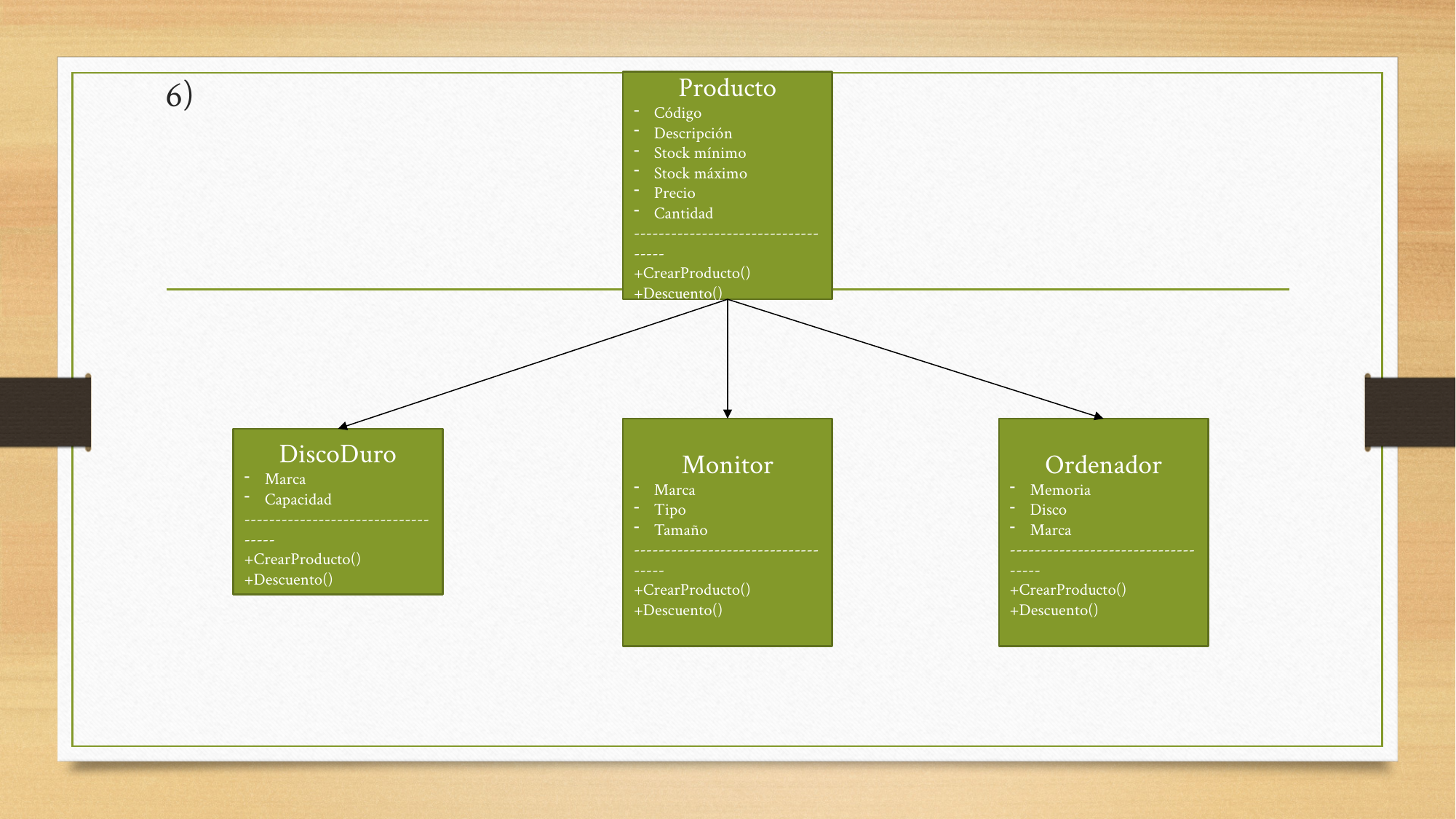

# 6)
Producto
Código
Descripción
Stock mínimo
Stock máximo
Precio
Cantidad
-----------------------------------
+CrearProducto()
+Descuento()
Monitor
Marca
Tipo
Tamaño
-----------------------------------
+CrearProducto()
+Descuento()
Ordenador
Memoria
Disco
Marca
-----------------------------------
+CrearProducto()
+Descuento()
DiscoDuro
Marca
Capacidad
-----------------------------------
+CrearProducto()
+Descuento()